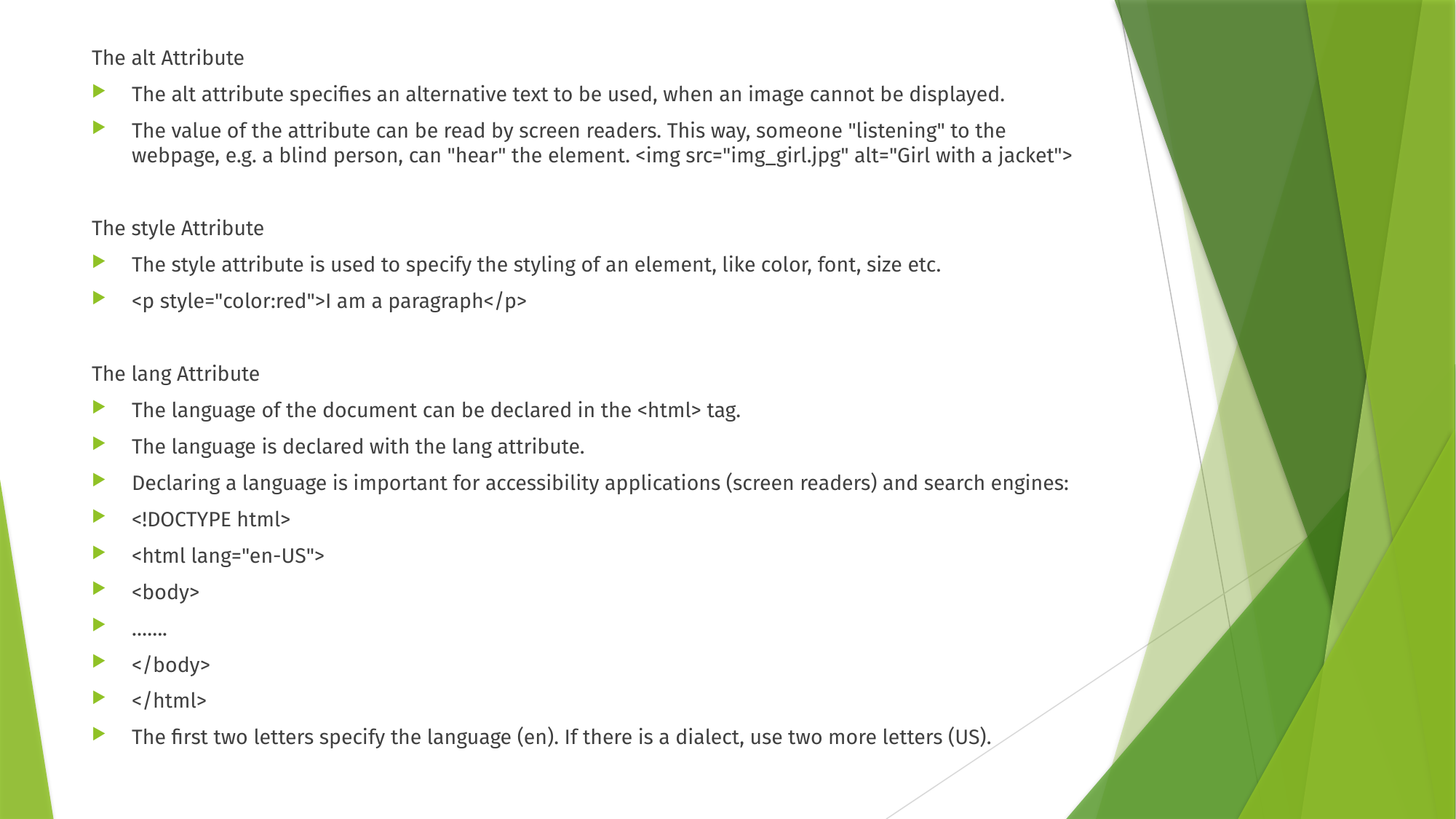

The alt Attribute
The alt attribute specifies an alternative text to be used, when an image cannot be displayed.
The value of the attribute can be read by screen readers. This way, someone "listening" to the webpage, e.g. a blind person, can "hear" the element. <img src="img_girl.jpg" alt="Girl with a jacket">

The style Attribute
The style attribute is used to specify the styling of an element, like color, font, size etc.
<p style="color:red">I am a paragraph</p>

The lang Attribute
The language of the document can be declared in the <html> tag.
The language is declared with the lang attribute.
Declaring a language is important for accessibility applications (screen readers) and search engines:
<!DOCTYPE html>
<html lang="en-US">
<body>
…….
</body>
</html>
The first two letters specify the language (en). If there is a dialect, use two more letters (US).